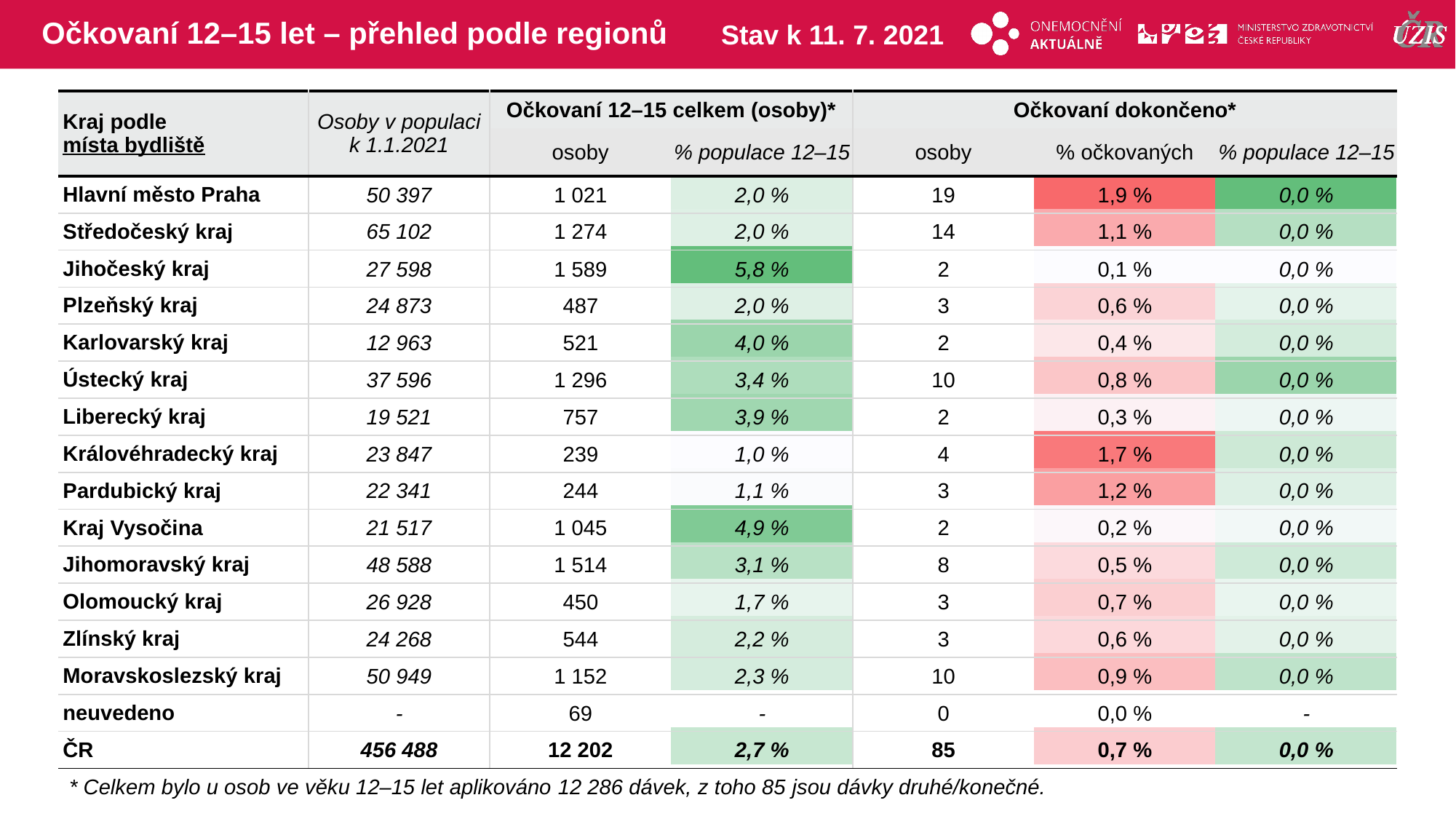

# Očkovaní 12–15 let – přehled podle regionů
Stav k 11. 7. 2021
| Kraj podle místa bydliště | Osoby v populaci k 1.1.2021 | Očkovaní 12–15 celkem (osoby)\* |  | Očkovaní dokončeno\* |  |  |
| --- | --- | --- | --- | --- | --- | --- |
|  |  | osoby | % populace 12–15 | osoby | % očkovaných | % populace 12–15 |
| Hlavní město Praha | 50 397 | 1 021 | 2,0 % | 19 | 1,9 % | 0,0 % |
| Středočeský kraj | 65 102 | 1 274 | 2,0 % | 14 | 1,1 % | 0,0 % |
| Jihočeský kraj | 27 598 | 1 589 | 5,8 % | 2 | 0,1 % | 0,0 % |
| Plzeňský kraj | 24 873 | 487 | 2,0 % | 3 | 0,6 % | 0,0 % |
| Karlovarský kraj | 12 963 | 521 | 4,0 % | 2 | 0,4 % | 0,0 % |
| Ústecký kraj | 37 596 | 1 296 | 3,4 % | 10 | 0,8 % | 0,0 % |
| Liberecký kraj | 19 521 | 757 | 3,9 % | 2 | 0,3 % | 0,0 % |
| Královéhradecký kraj | 23 847 | 239 | 1,0 % | 4 | 1,7 % | 0,0 % |
| Pardubický kraj | 22 341 | 244 | 1,1 % | 3 | 1,2 % | 0,0 % |
| Kraj Vysočina | 21 517 | 1 045 | 4,9 % | 2 | 0,2 % | 0,0 % |
| Jihomoravský kraj | 48 588 | 1 514 | 3,1 % | 8 | 0,5 % | 0,0 % |
| Olomoucký kraj | 26 928 | 450 | 1,7 % | 3 | 0,7 % | 0,0 % |
| Zlínský kraj | 24 268 | 544 | 2,2 % | 3 | 0,6 % | 0,0 % |
| Moravskoslezský kraj | 50 949 | 1 152 | 2,3 % | 10 | 0,9 % | 0,0 % |
| neuvedeno | - | 69 | - | 0 | 0,0 % | - |
| ČR | 456 488 | 12 202 | 2,7 % | 85 | 0,7 % | 0,0 % |
|  |  |  |  |  |  |
| --- | --- | --- | --- | --- | --- |
|  |  |  |  |  |  |
|  |  |  |  |  |  |
|  |  |  |  |  |  |
|  |  |  |  |  |  |
|  |  |  |  |  |  |
|  |  |  |  |  |  |
|  |  |  |  |  |  |
|  |  |  |  |  |  |
|  |  |  |  |  |  |
|  |  |  |  |  |  |
|  |  |  |  |  |  |
|  |  |  |  |  |  |
|  |  |  |  |  |  |
|  |  |  |  |  |  |
|  |  |  |  |  |  |
* Celkem bylo u osob ve věku 12–15 let aplikováno 12 286 dávek, z toho 85 jsou dávky druhé/konečné.